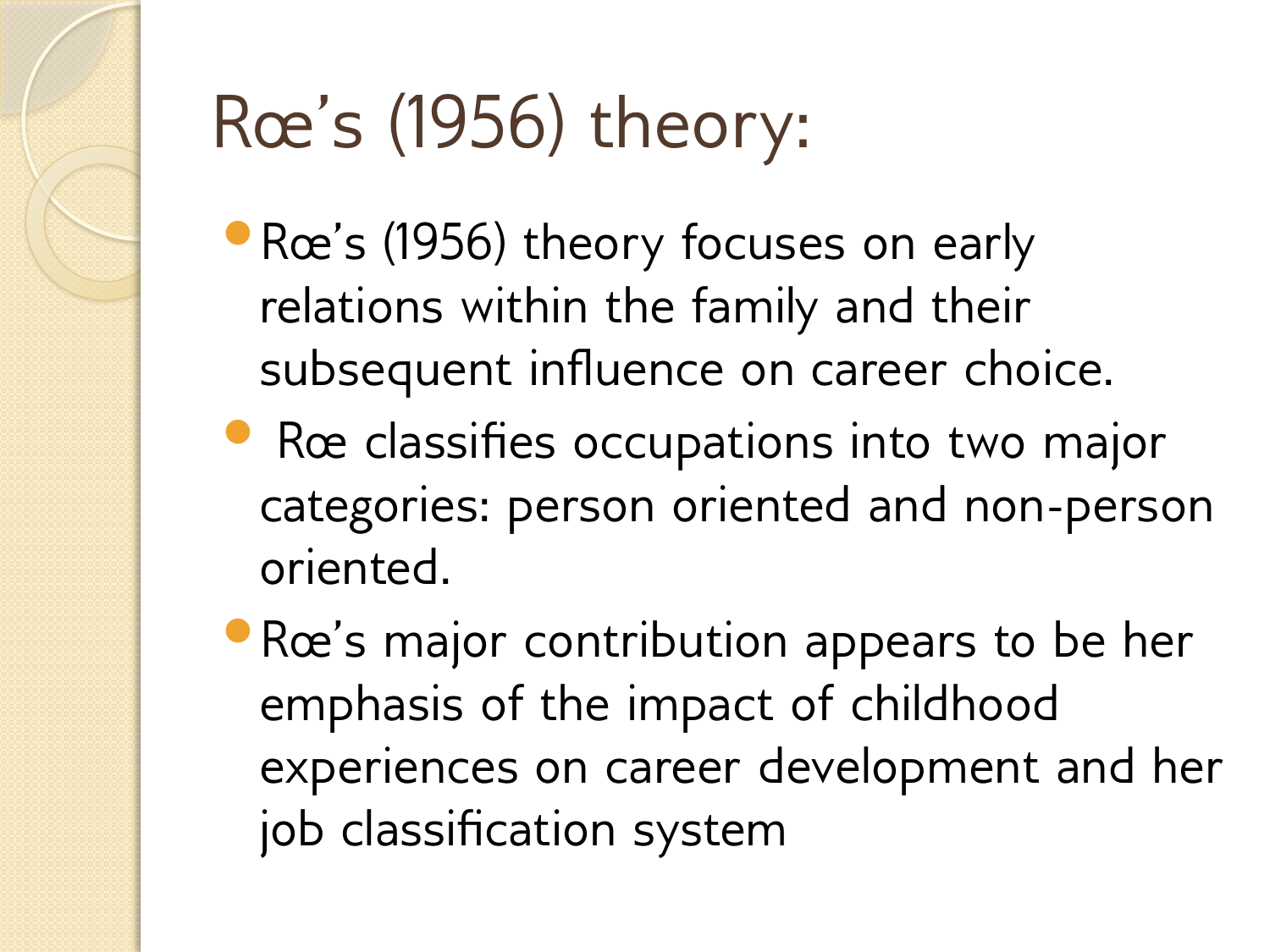

# Roe’s (1956) theory:
Roe’s (1956) theory focuses on early relations within the family and their subsequent influence on career choice.
 Roe classifies occupations into two major categories: person oriented and non-person oriented.
Roe’s major contribution appears to be her emphasis of the impact of childhood experiences on career development and her job classification system